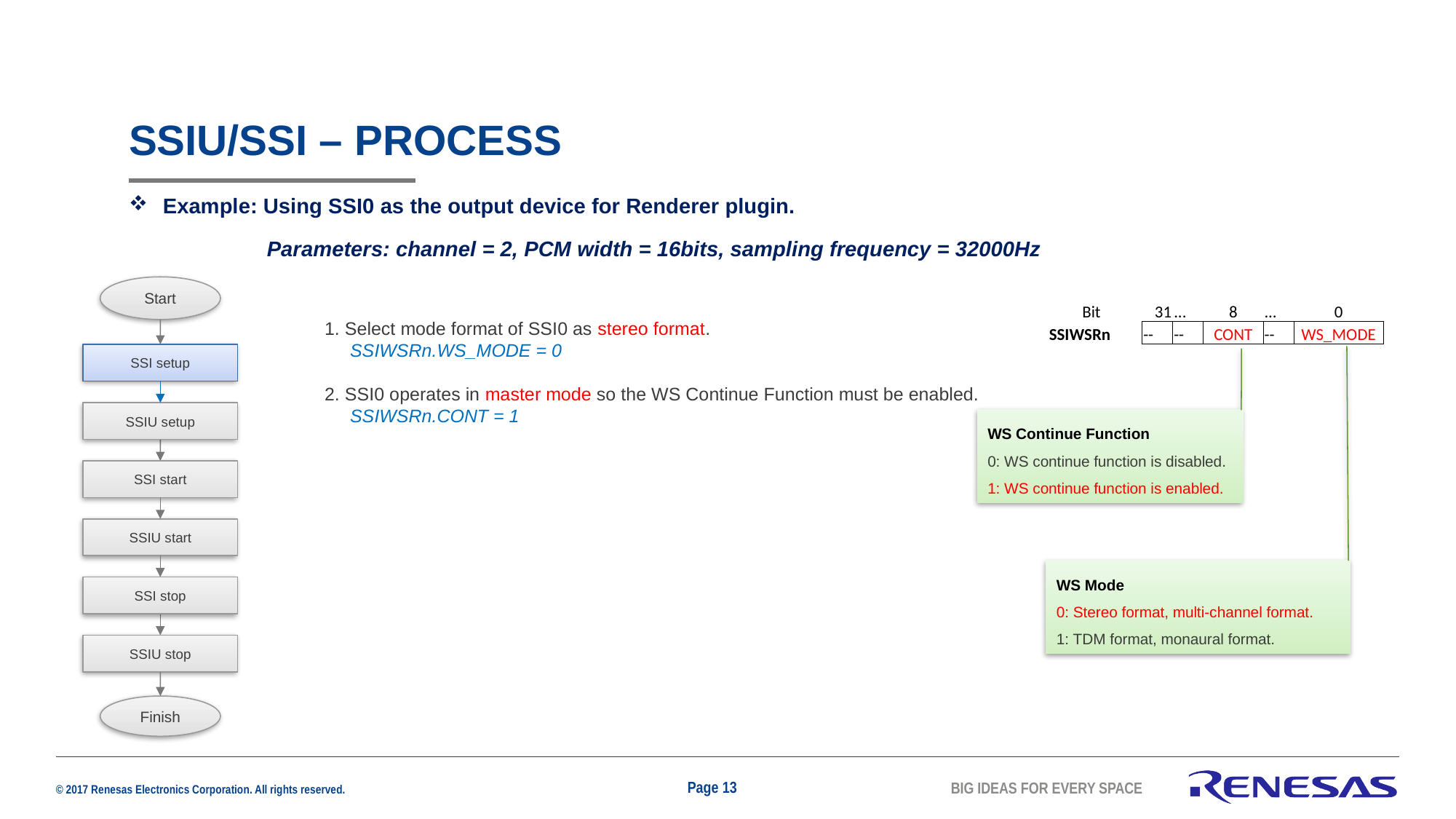

# SSIU/SSI – process
Example: Using SSI0 as the output device for Renderer plugin.
                       Parameters: channel = 2, PCM width = 16bits, sampling frequency = 32000Hz
Start
|  |  | Bit |  | 31 | ... | 8 | ... | 0 |
| --- | --- | --- | --- | --- | --- | --- | --- | --- |
| SSIWSRn |  |  |  | -- | -- | CONT | -- | WS\_MODE |
1. Select mode format of SSI0 as stereo format.
     SSIWSRn.WS_MODE = 0

2. SSI0 operates in master mode so the WS Continue Function must be enabled.
     SSIWSRn.CONT = 1
SSI setup
SSIU setup
WS Continue Function
0: WS continue function is disabled.
1: WS continue function is enabled.
SSI start
SSIU start
WS Mode
0: Stereo format, multi-channel format.
1: TDM format, monaural format.
SSI stop
SSIU stop
Finish
Page 13